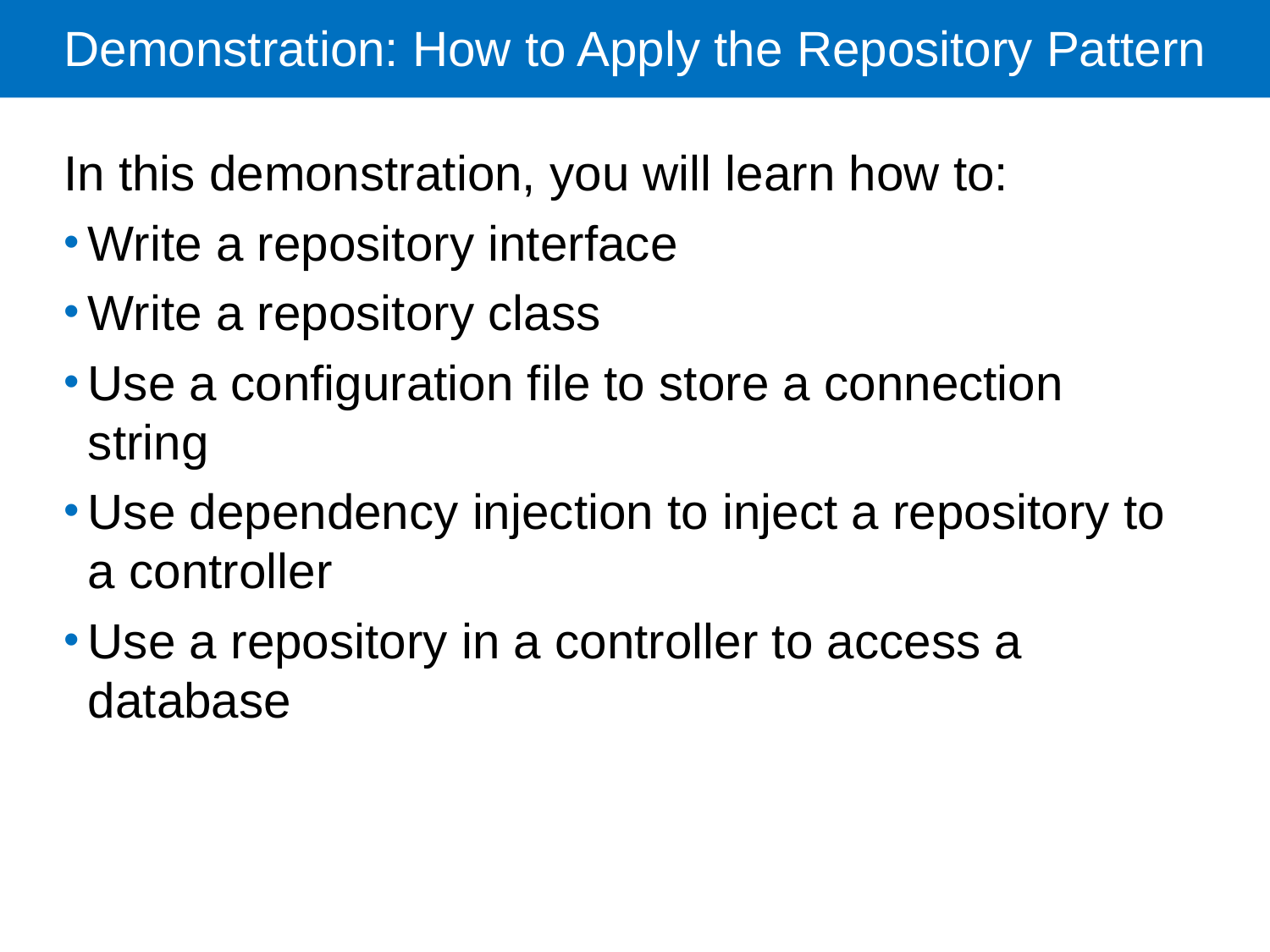

# Demonstration: How to Apply the Repository Pattern
In this demonstration, you will learn how to:
Write a repository interface
Write a repository class
Use a configuration file to store a connection string
Use dependency injection to inject a repository to a controller
Use a repository in a controller to access a database